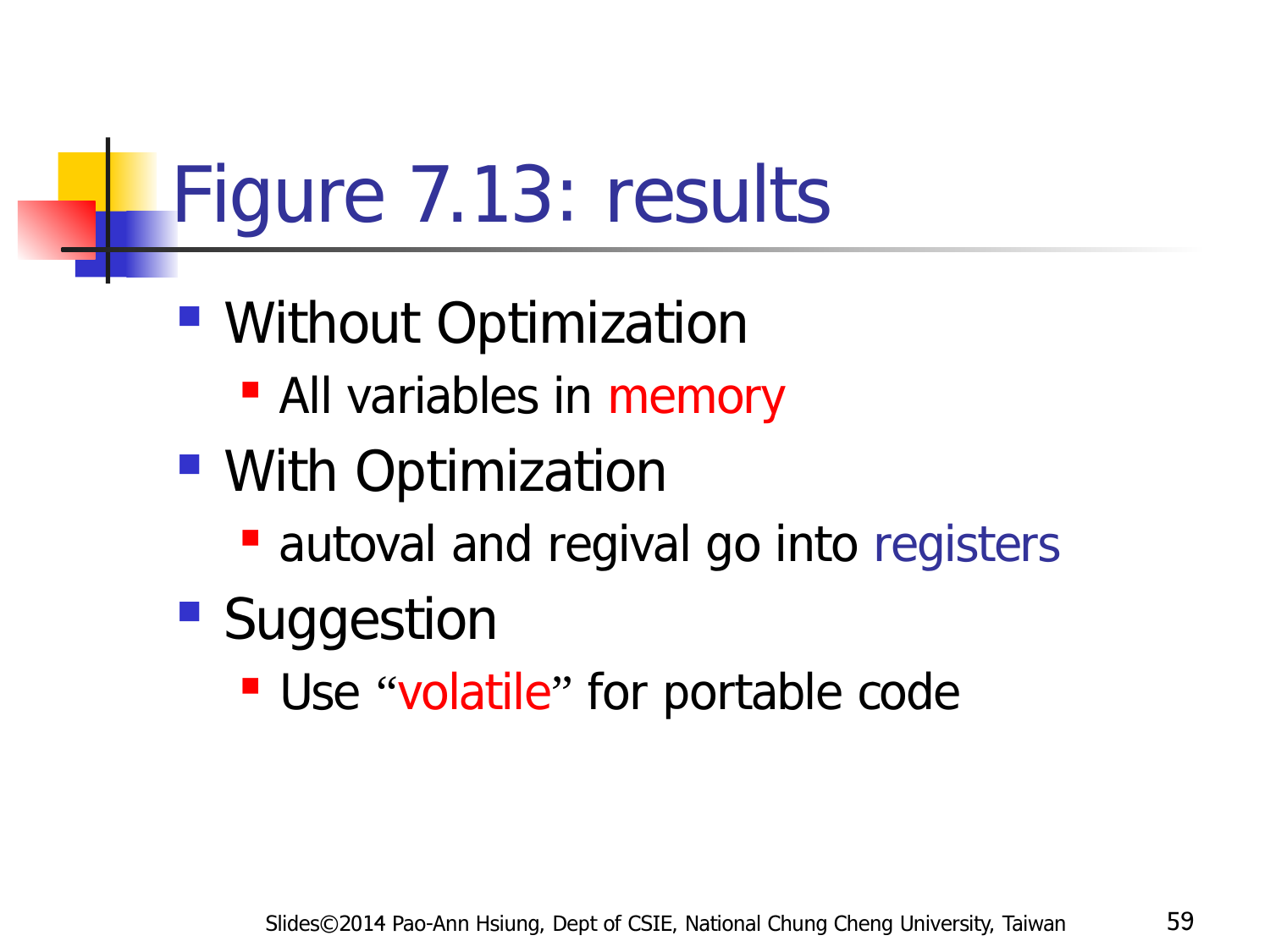

# Figure 7.13: results
Without Optimization
All variables in memory
With Optimization
autoval and regival go into registers
Suggestion
Use “volatile” for portable code
Slides©2014 Pao-Ann Hsiung, Dept of CSIE, National Chung Cheng University, Taiwan
59